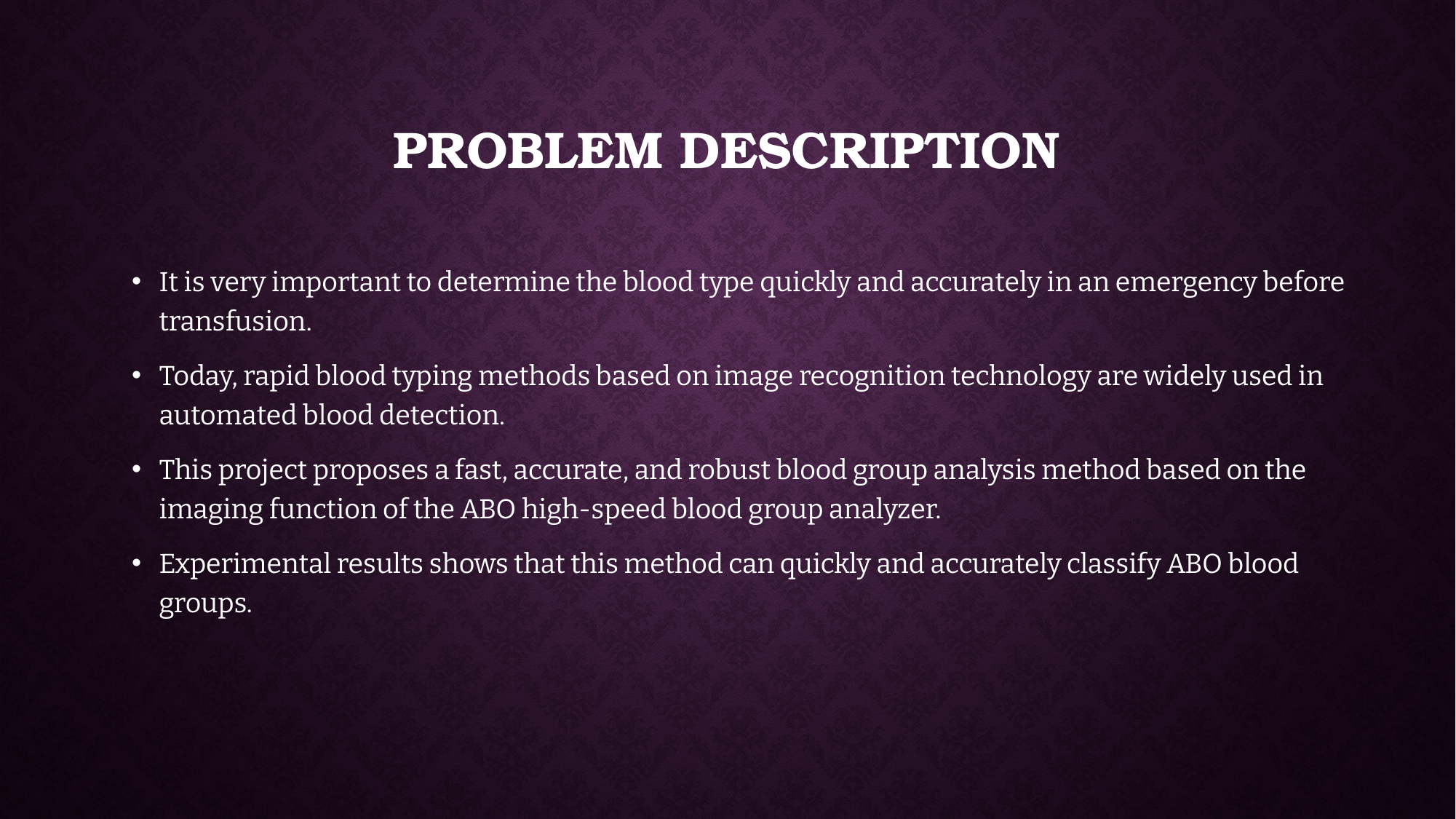

# Problem Description
It is very important to determine the blood type quickly and accurately in an emergency before transfusion.
Today, rapid blood typing methods based on image recognition technology are widely used in automated blood detection.
This project proposes a fast, accurate, and robust blood group analysis method based on the imaging function of the ABO high-speed blood group analyzer.
Experimental results shows that this method can quickly and accurately classify ABO blood groups.